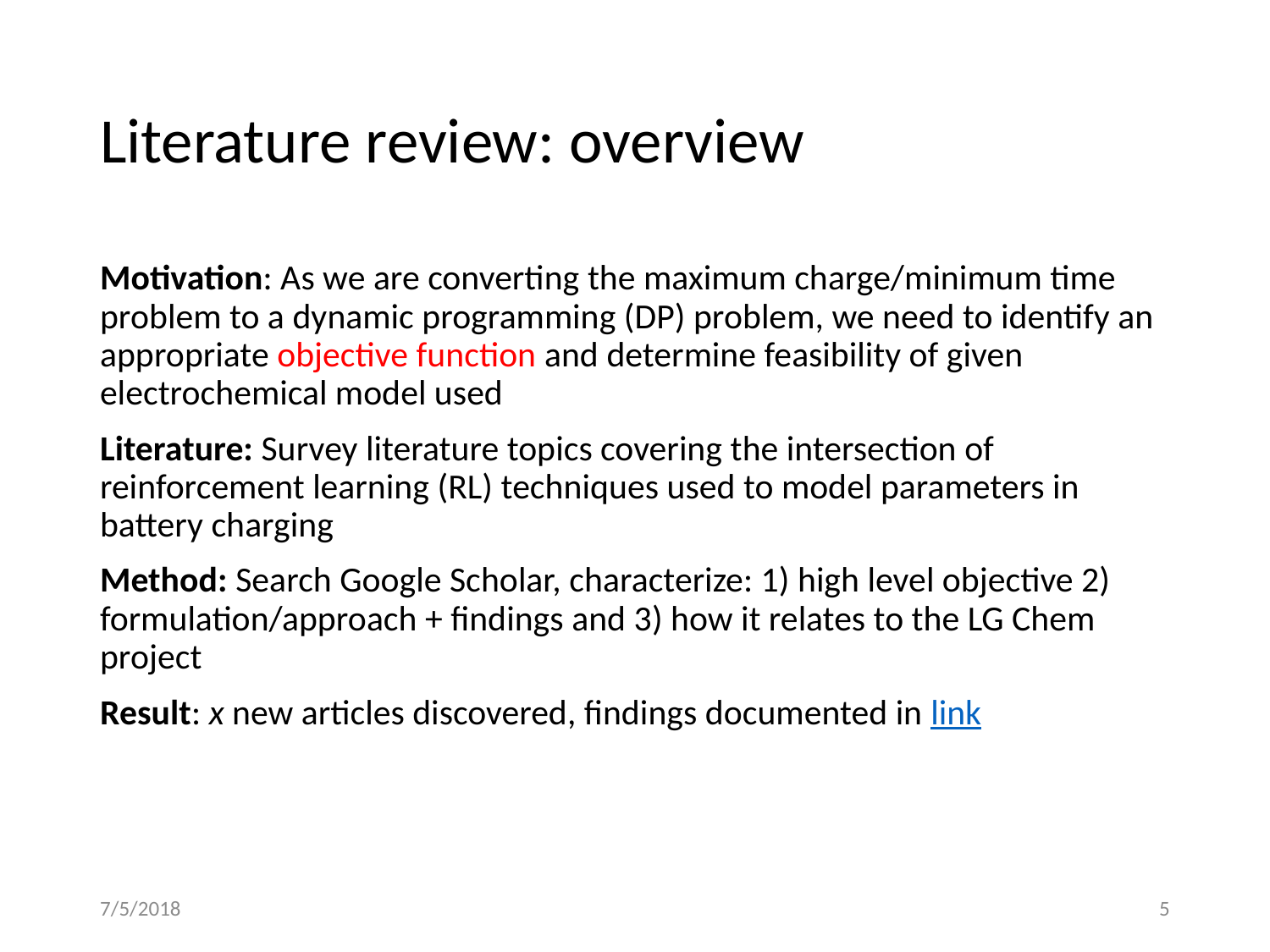

# Literature review: overview
Motivation: As we are converting the maximum charge/minimum time problem to a dynamic programming (DP) problem, we need to identify an appropriate objective function and determine feasibility of given electrochemical model used
Literature: Survey literature topics covering the intersection of reinforcement learning (RL) techniques used to model parameters in battery charging
Method: Search Google Scholar, characterize: 1) high level objective 2) formulation/approach + findings and 3) how it relates to the LG Chem project
Result: x new articles discovered, findings documented in link
7/5/2018
5